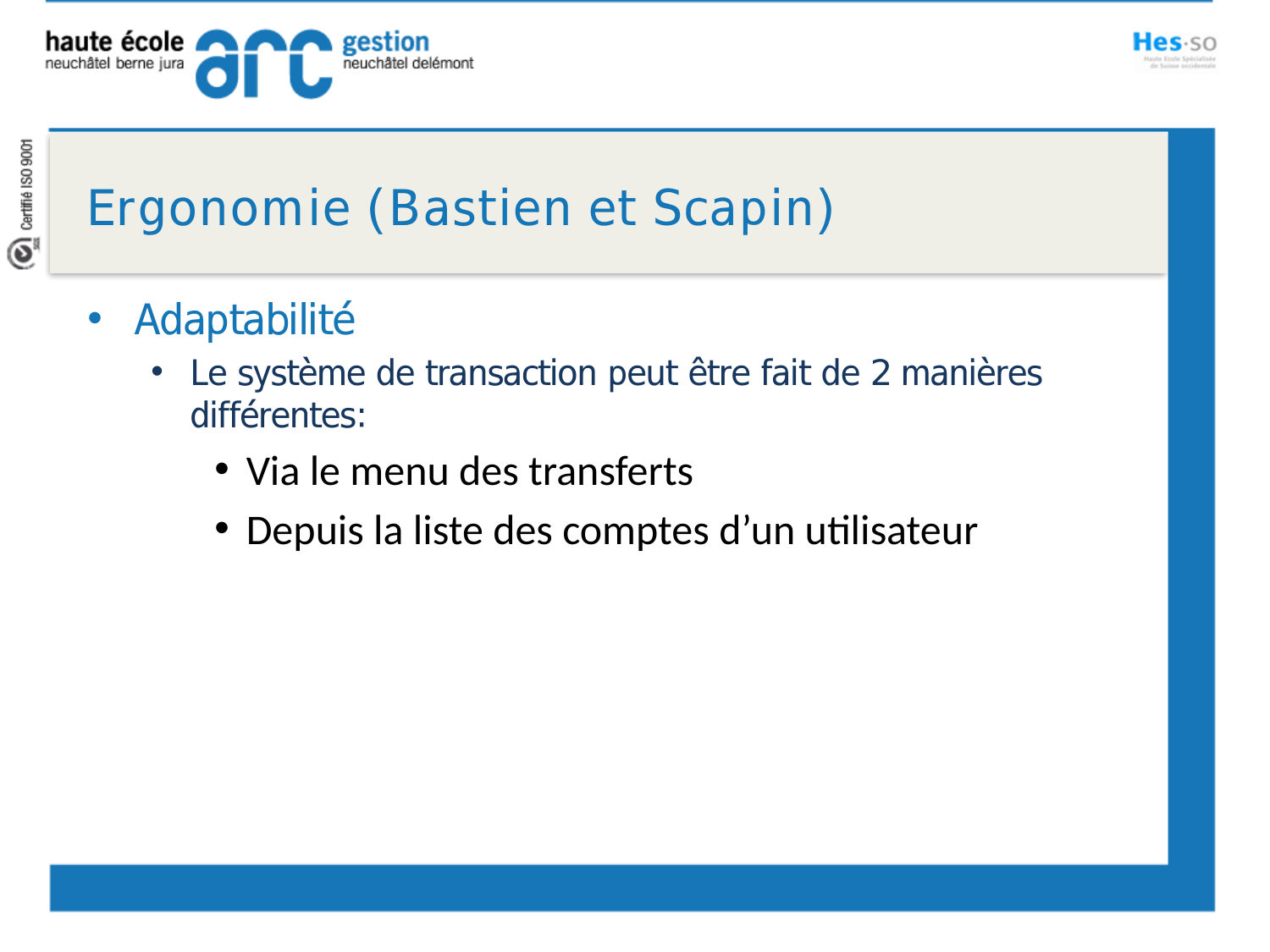

Ergonomie (Bastien et Scapin)
Adaptabilité
Le système de transaction peut être fait de 2 manières différentes:
Via le menu des transferts
Depuis la liste des comptes d’un utilisateur